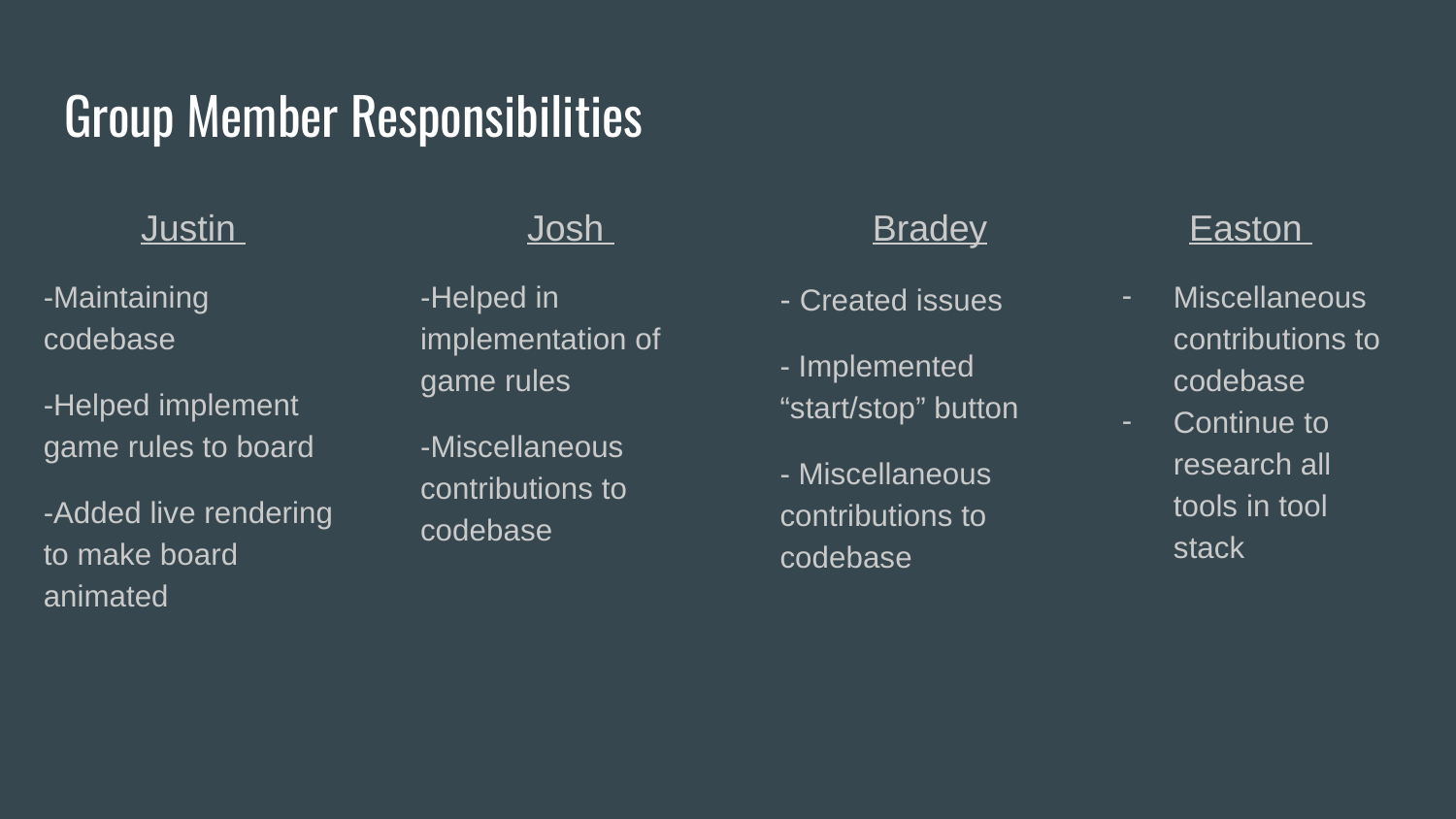

# Group Member Responsibilities
Justin
-Maintaining codebase
-Helped implement game rules to board
-Added live rendering to make board animated
Josh
-Helped in implementation of game rules
-Miscellaneous contributions to codebase
Bradey
- Created issues
- Implemented “start/stop” button
- Miscellaneous contributions to codebase

Easton
Miscellaneous contributions to codebase
Continue to research all tools in tool stack